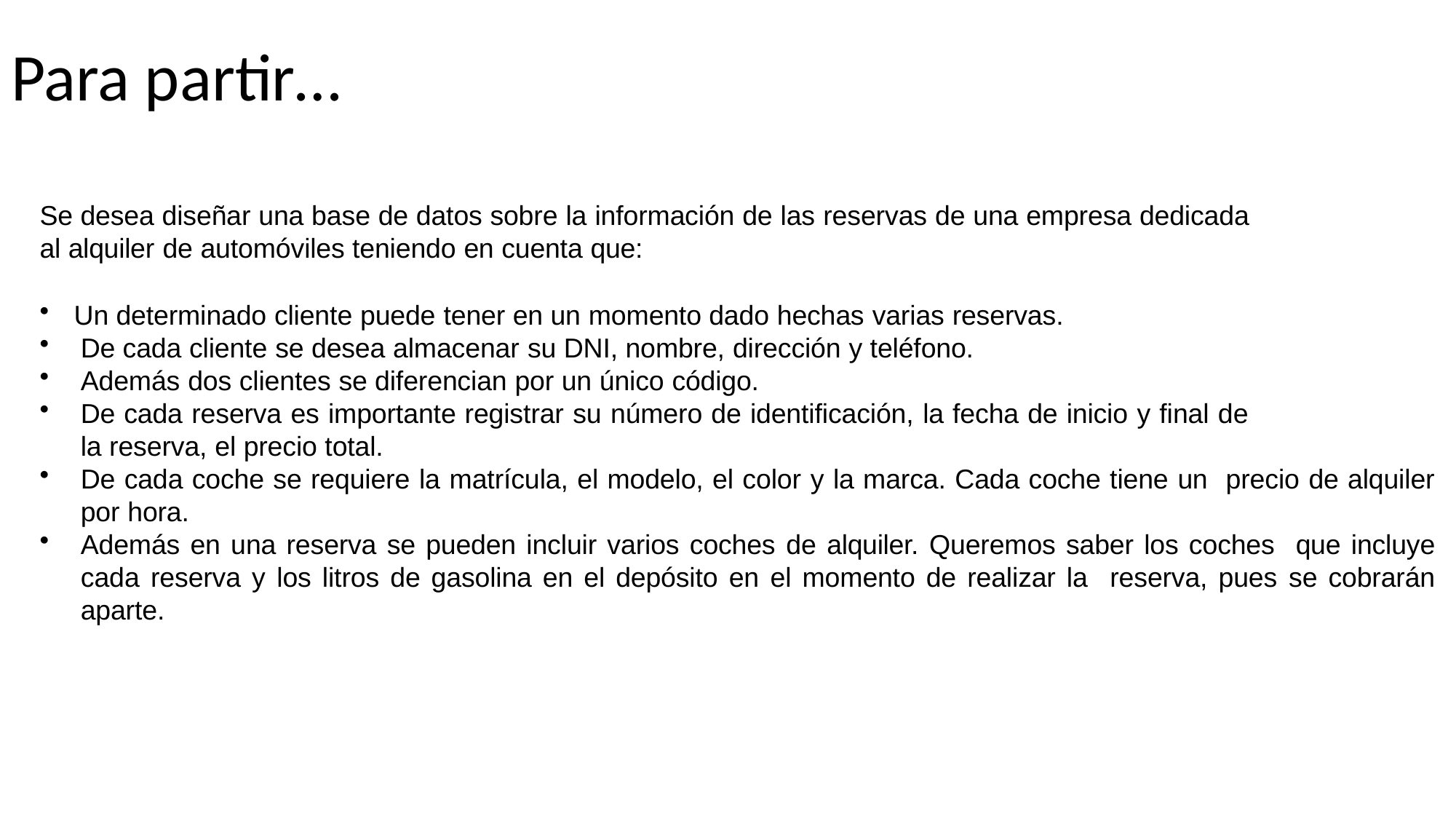

# Para partir…
Se desea diseñar una base de datos sobre la información de las reservas de una empresa dedicada
al alquiler de automóviles teniendo en cuenta que:

Un determinado cliente puede tener en un momento dado hechas varias reservas.
De cada cliente se desea almacenar su DNI, nombre, dirección y teléfono.
Además dos clientes se diferencian por un único código.
De cada reserva es importante registrar su número de identificación, la fecha de inicio y final de
la reserva, el precio total.
De cada coche se requiere la matrícula, el modelo, el color y la marca. Cada coche tiene un  precio de alquiler por hora.
Además en una reserva se pueden incluir varios coches de alquiler. Queremos saber los coches  que incluye cada reserva y los litros de gasolina en el depósito en el momento de realizar la  reserva, pues se cobrarán aparte.